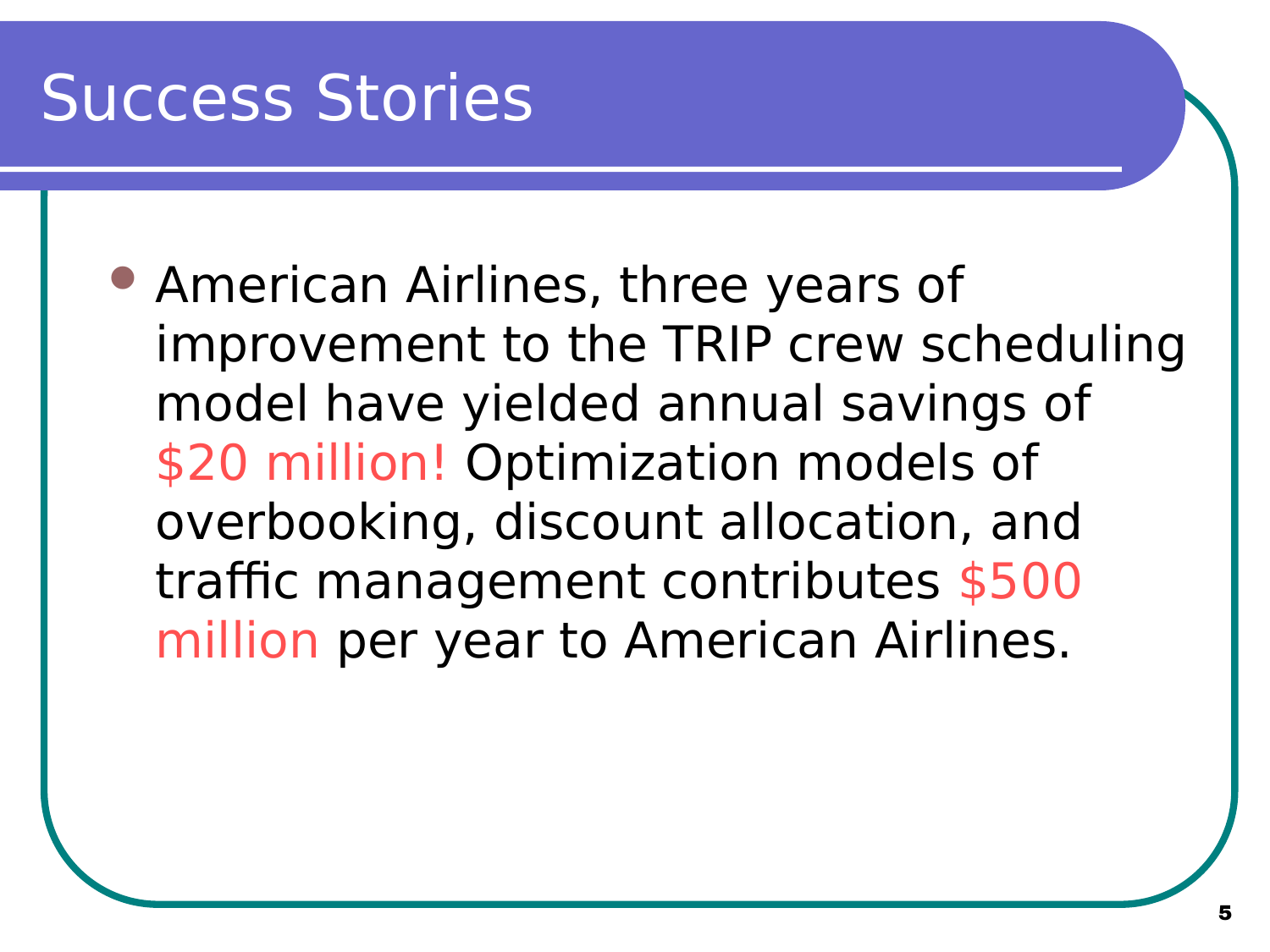

# Success Stories
American Airlines, three years of improvement to the TRIP crew scheduling model have yielded annual savings of $20 million! Optimization models of overbooking, discount allocation, and traffic management contributes $500 million per year to American Airlines.
5